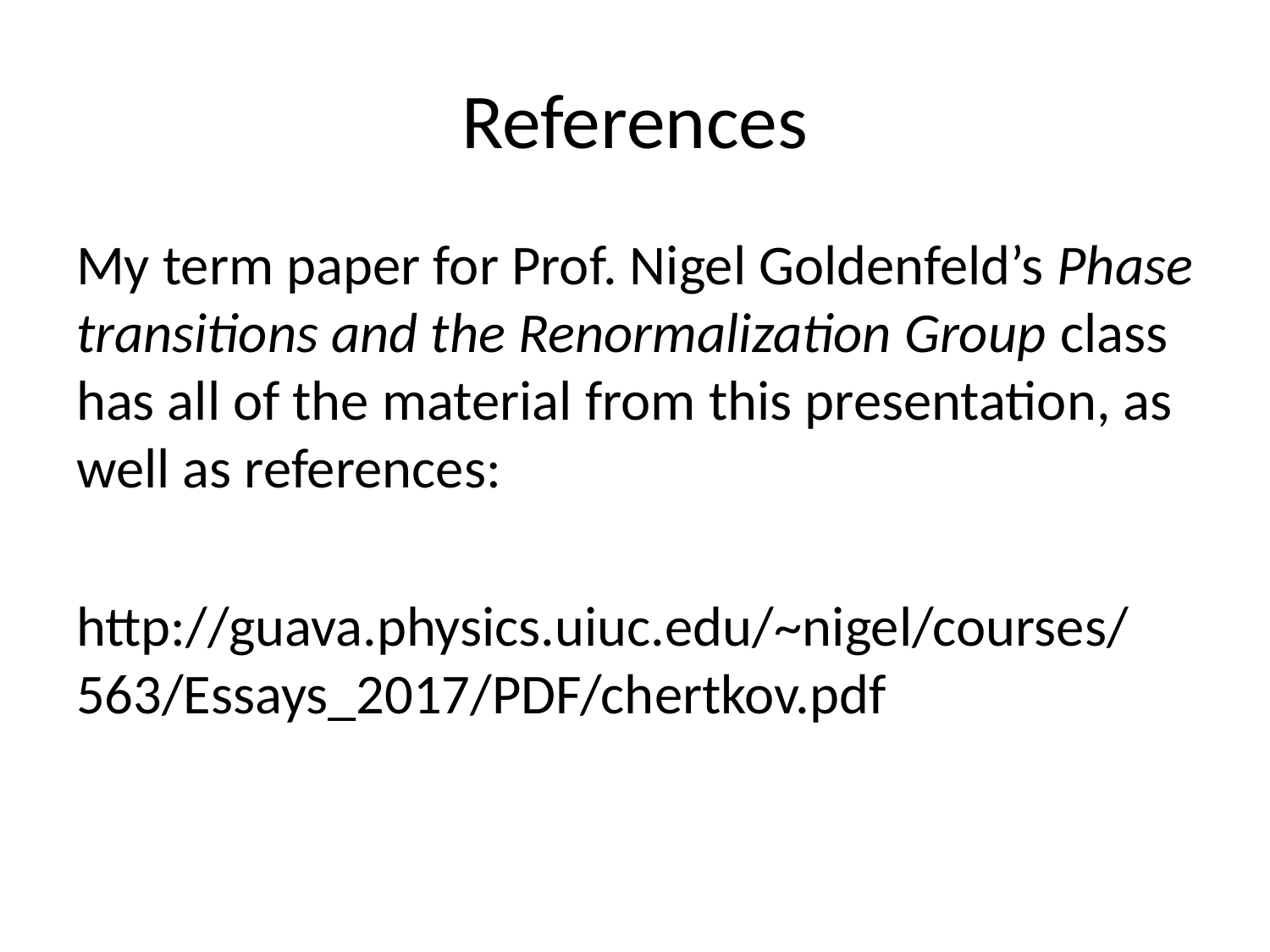

# References
My term paper for Prof. Nigel Goldenfeld’s Phase transitions and the Renormalization Group class has all of the material from this presentation, as well as references:

http://guava.physics.uiuc.edu/~nigel/courses/563/Essays_2017/PDF/chertkov.pdf